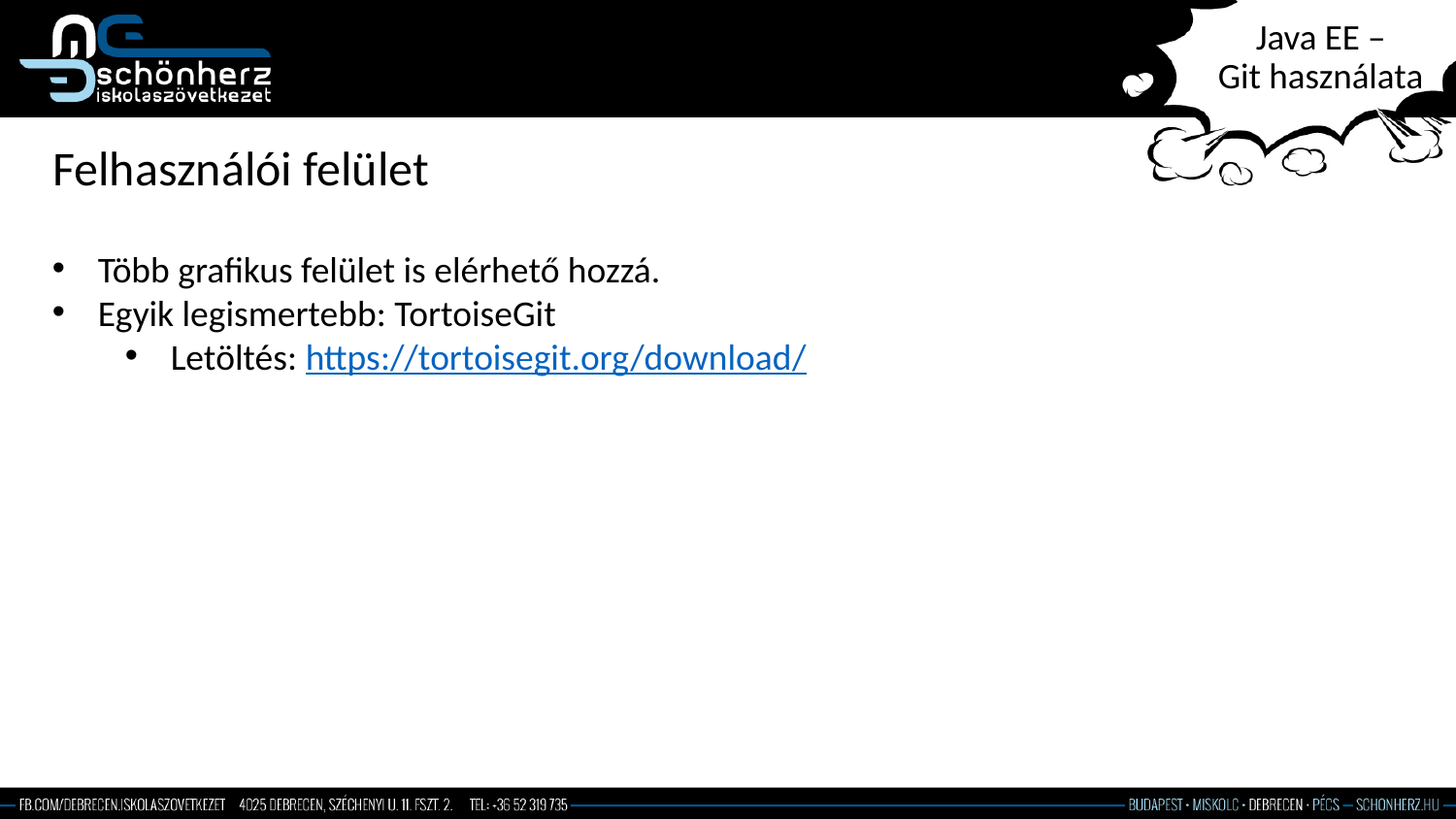

# Java EE – Git használata
Felhasználói felület
Több grafikus felület is elérhető hozzá.
Egyik legismertebb: TortoiseGit
Letöltés: https://tortoisegit.org/download/